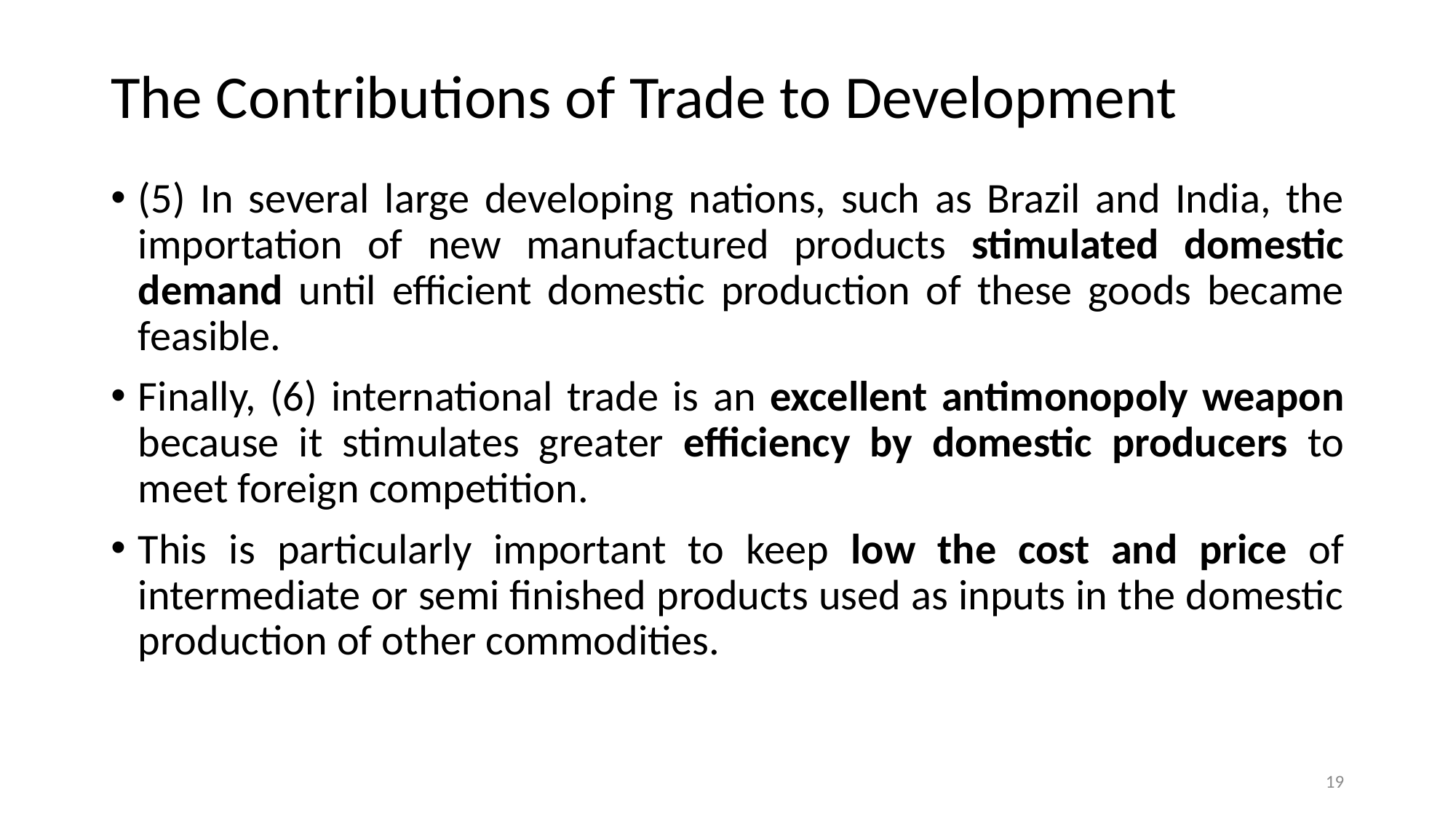

# The Contributions of Trade to Development
(5) In several large developing nations, such as Brazil and India, the importation of new manufactured products stimulated domestic demand until efficient domestic production of these goods became feasible.
Finally, (6) international trade is an excellent antimonopoly weapon because it stimulates greater efficiency by domestic producers to meet foreign competition.
This is particularly important to keep low the cost and price of intermediate or semi finished products used as inputs in the domestic production of other commodities.
19